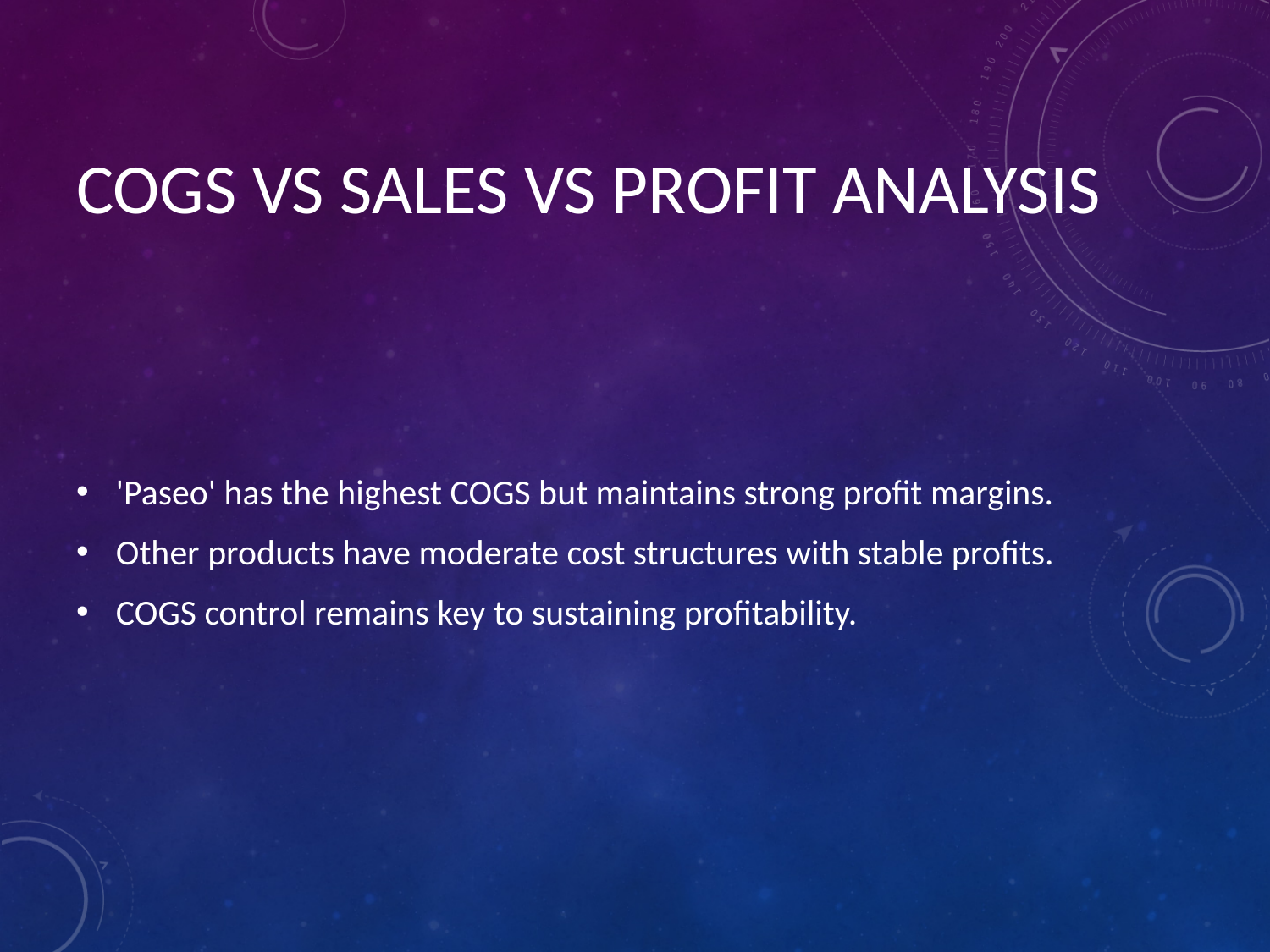

# COGS vs Sales vs Profit Analysis
'Paseo' has the highest COGS but maintains strong profit margins.
Other products have moderate cost structures with stable profits.
COGS control remains key to sustaining profitability.